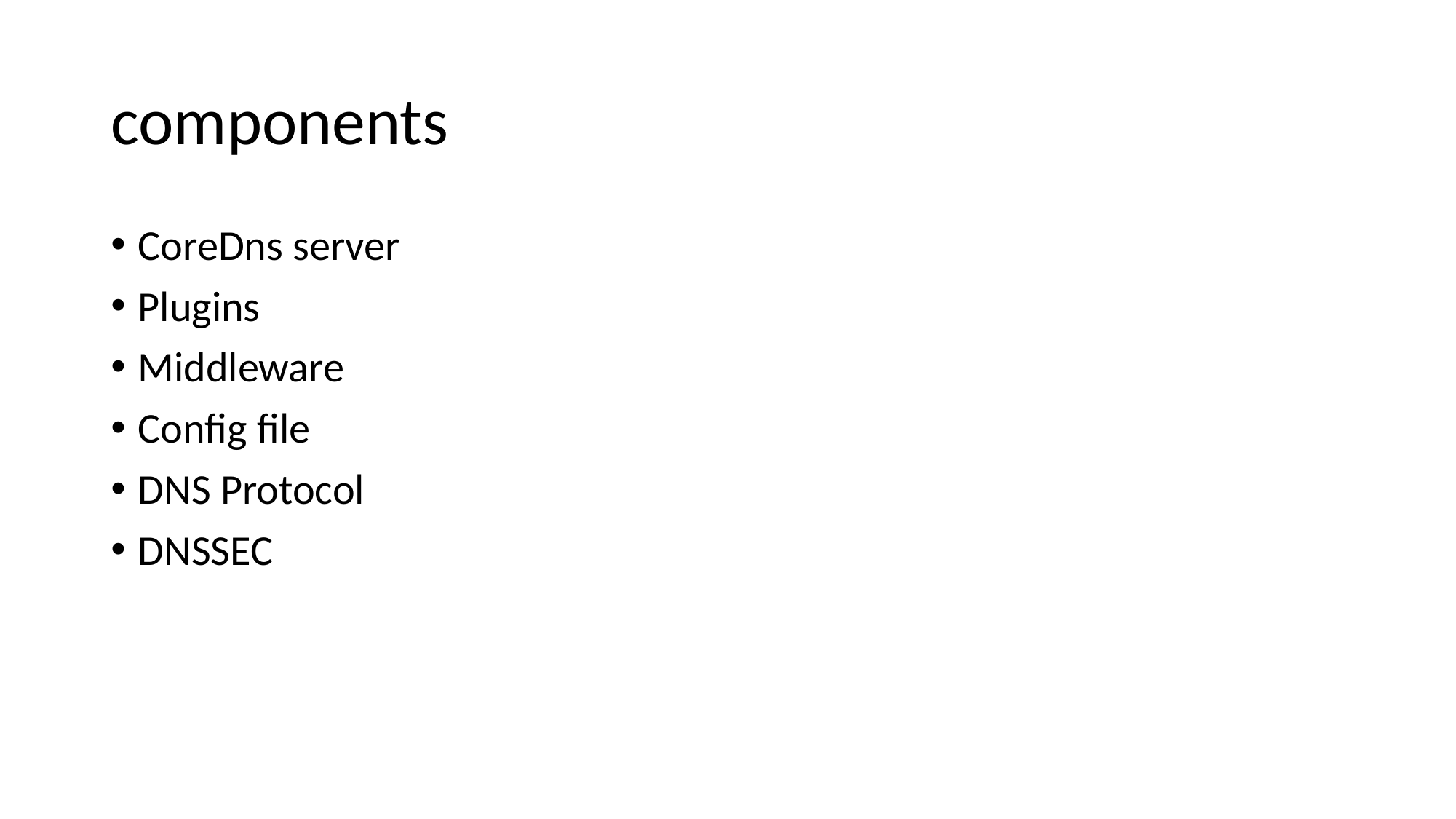

# components
CoreDns server
Plugins
Middleware
Config file
DNS Protocol
DNSSEC